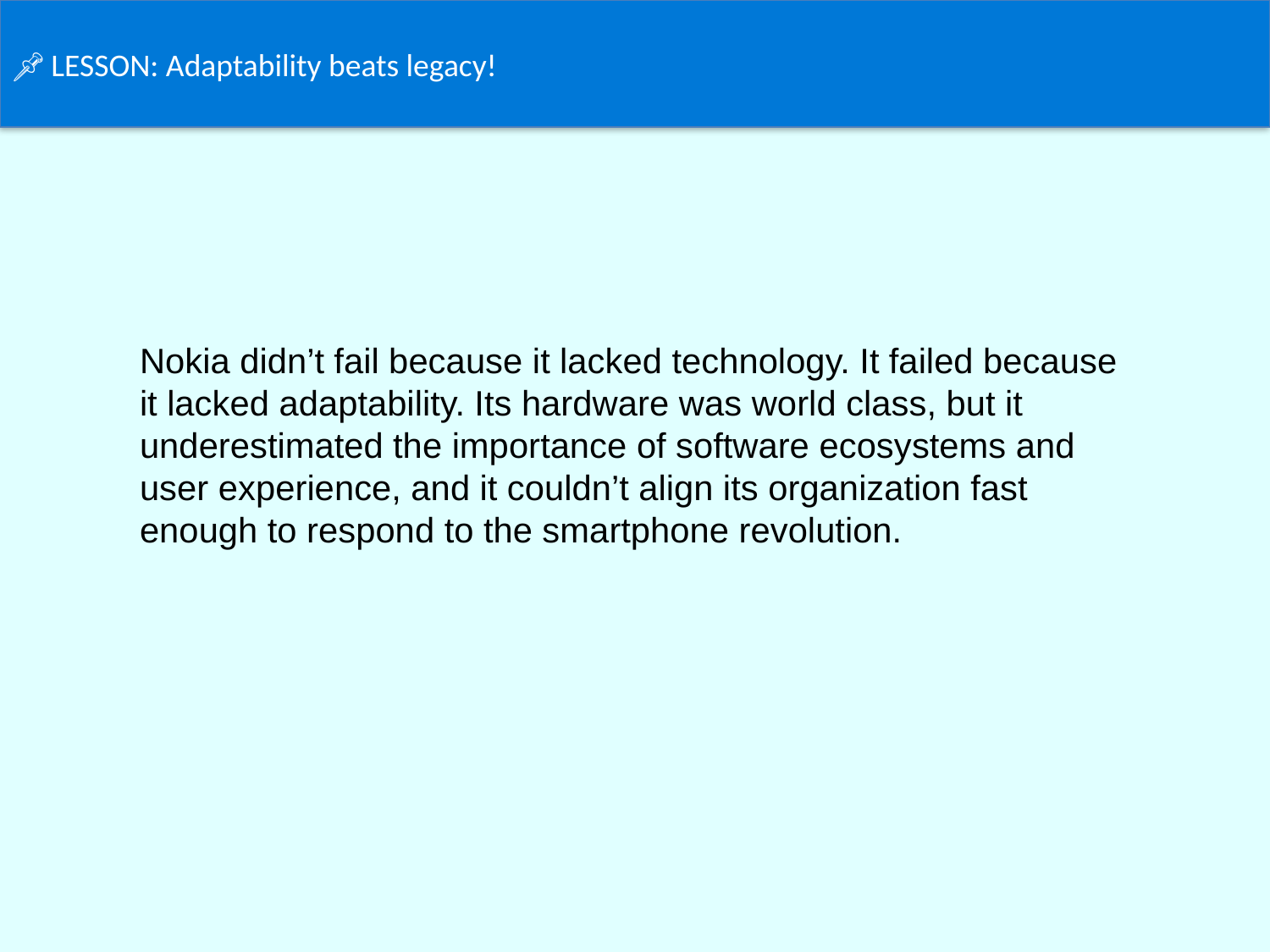

📌 LESSON: Adaptability beats legacy!
# Nokia didn’t fail because it lacked technology. It failed because it lacked adaptability. Its hardware was world class, but it underestimated the importance of software ecosystems and user experience, and it couldn’t align its organization fast enough to respond to the smartphone revolution.